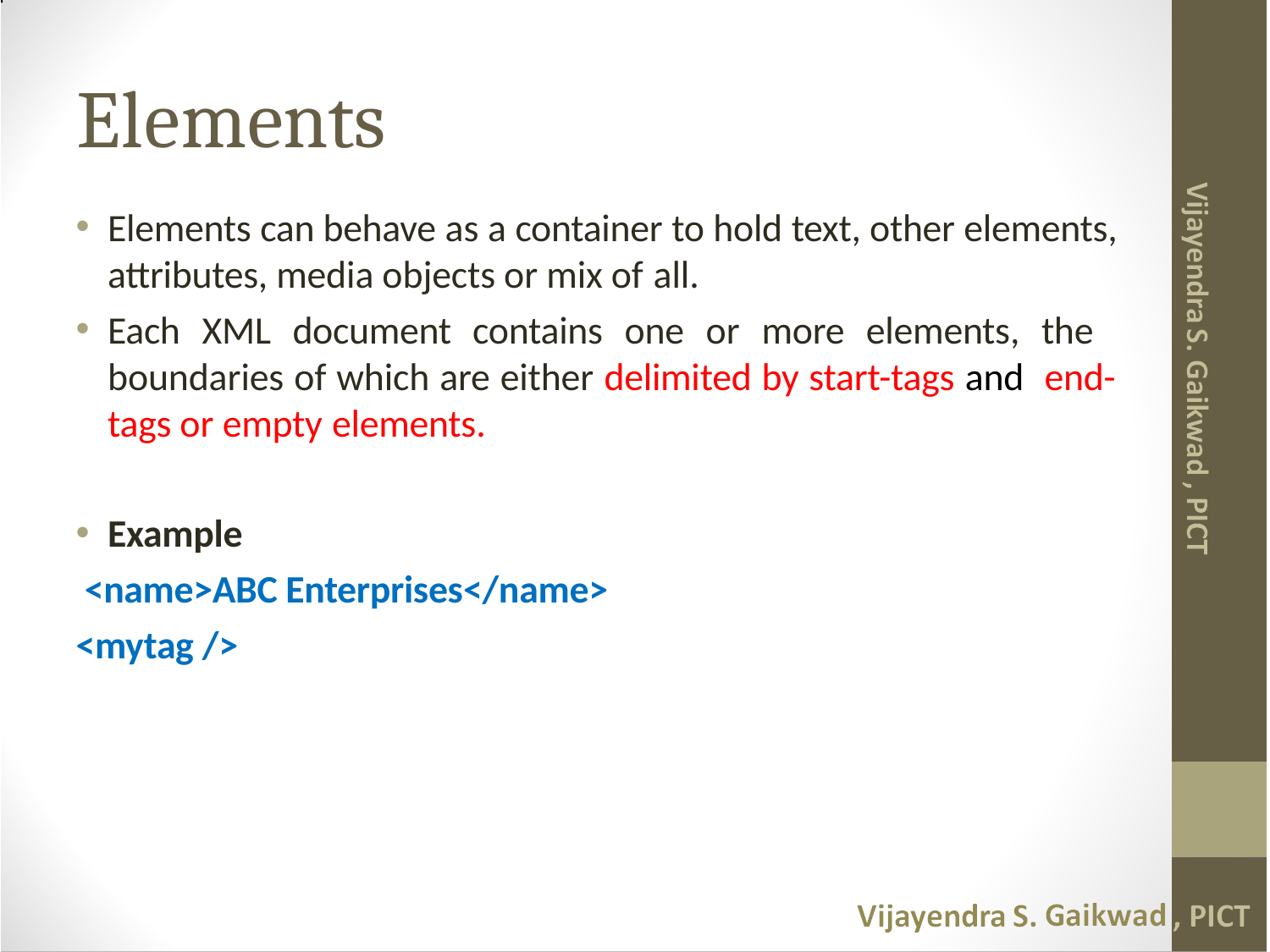

# Elements
Elements can behave as a container to hold text, other elements,  attributes, media objects or mix of all.
Each XML document contains one or more elements, the  boundaries of which are either delimited by start-tags and  end-tags or empty elements.

Example
 <name>ABC Enterprises</name>
<mytag />